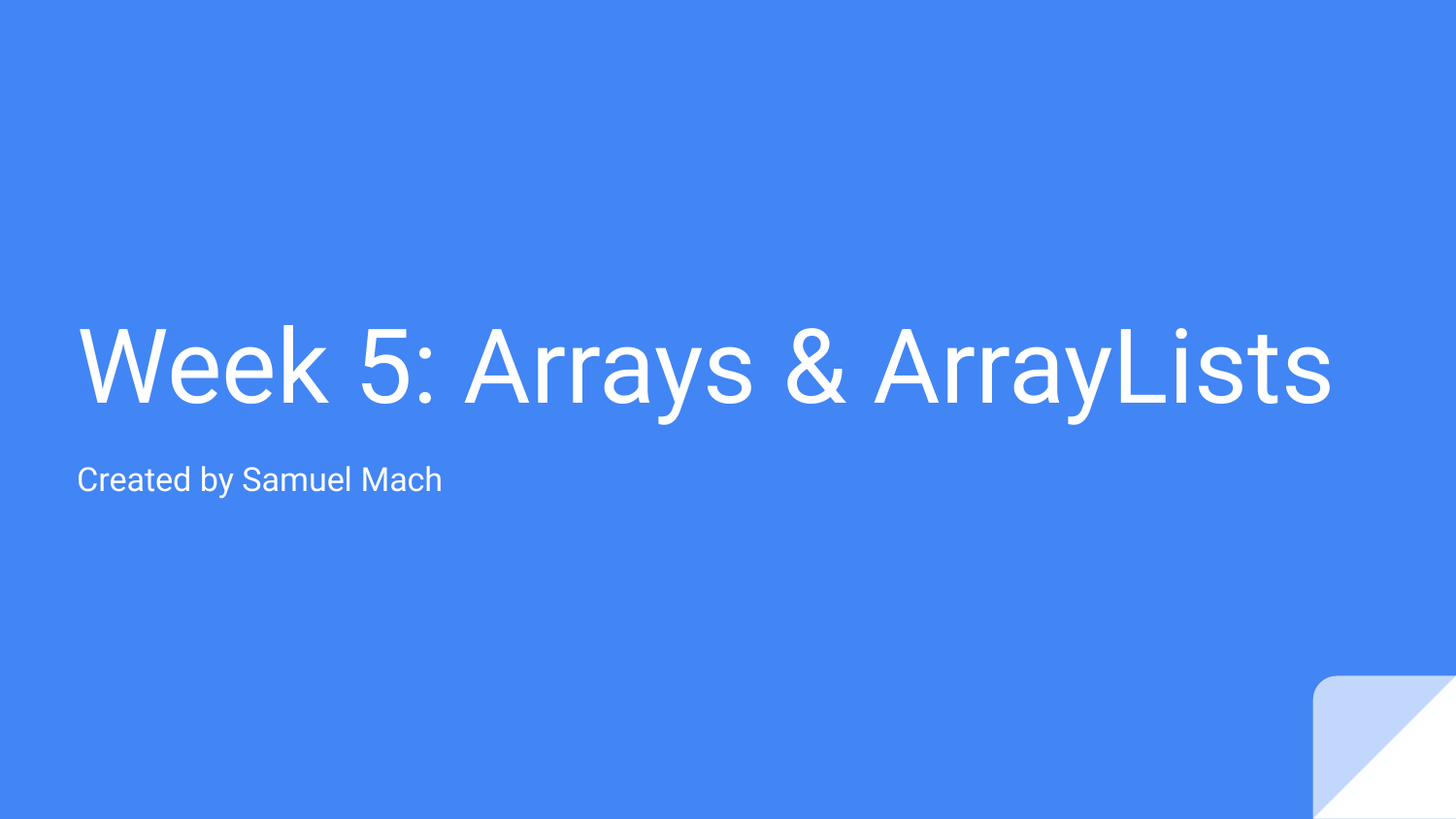

# Week 5: Arrays & ArrayLists
Created by Samuel Mach